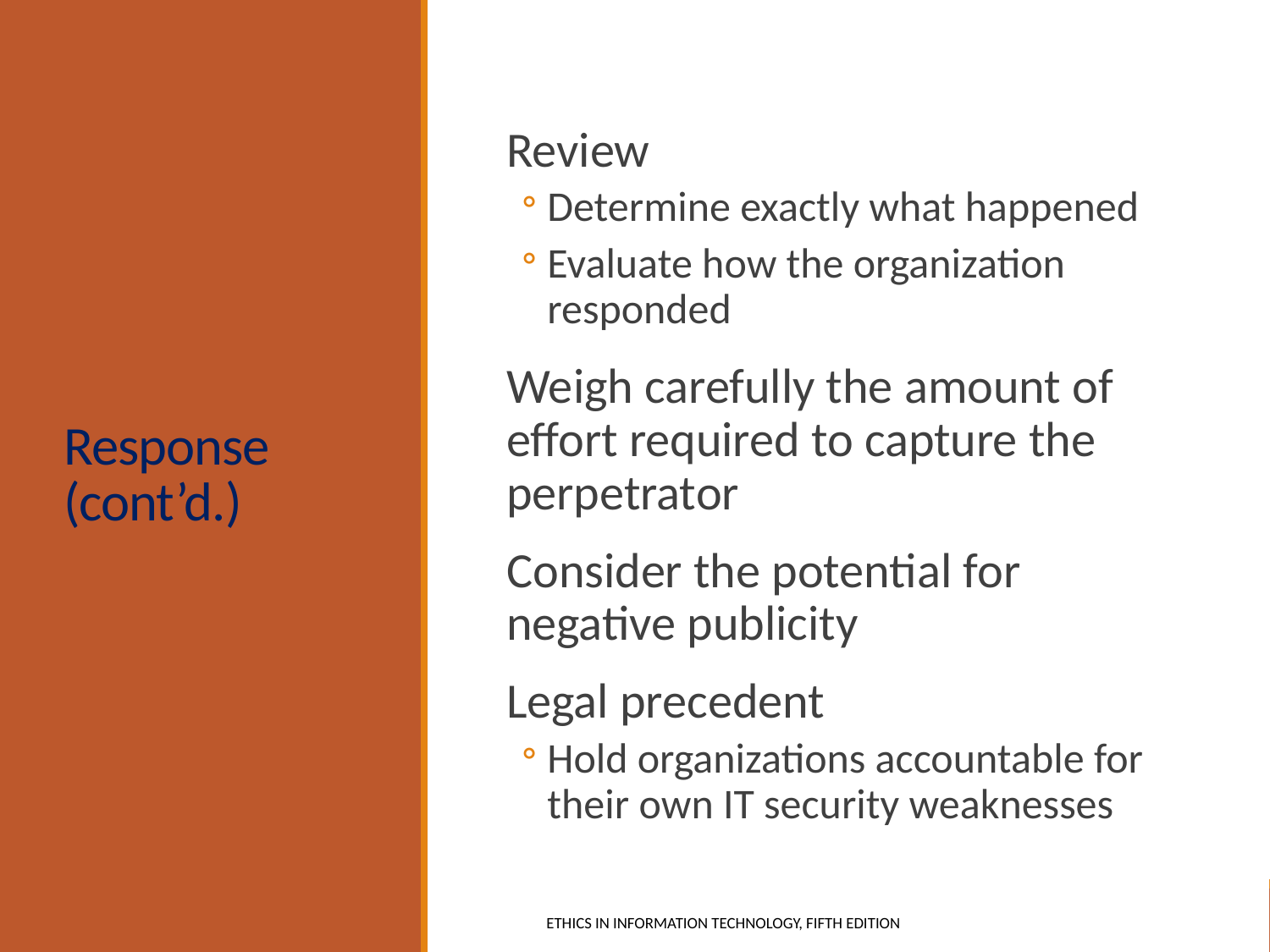

# Response (cont’d.)
Review
Determine exactly what happened
Evaluate how the organization responded
Weigh carefully the amount of effort required to capture the perpetrator
Consider the potential for negative publicity
Legal precedent
Hold organizations accountable for their own IT security weaknesses
Ethics in Information Technology, fifth Edition